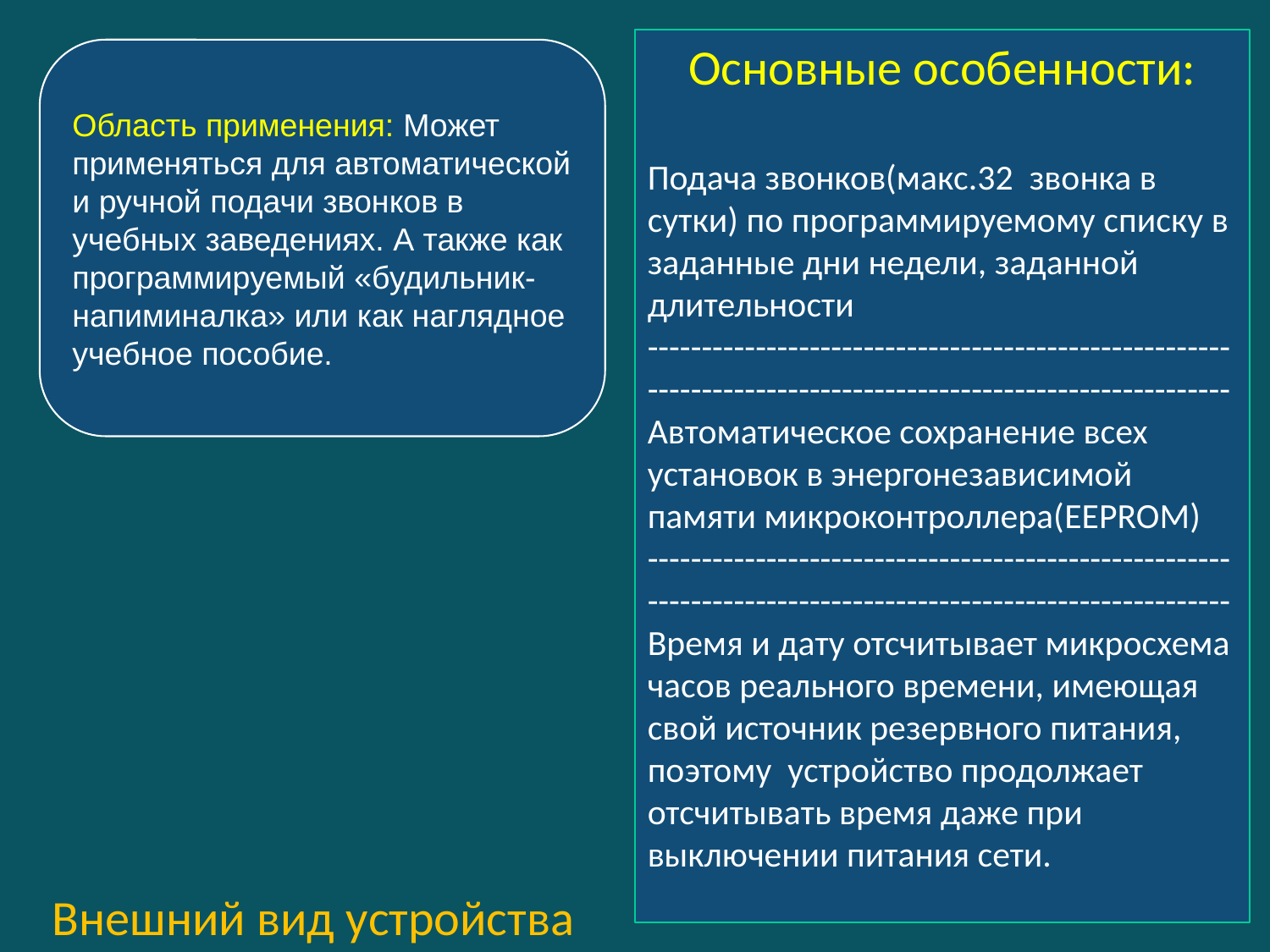

Основные особенности:

Подача звонков(макс.32  звонка в сутки) по программируемому списку в заданные дни недели, заданной длительности
------------------------------------------------------------------------------------------------------------Автоматическое сохранение всех установок в энергонезависимой памяти микроконтроллера(EEPROM)
------------------------------------------------------------------------------------------------------------Время и дату отсчитывает микросхема часов реального времени, имеющая свой источник резервного питания, поэтому  устройство продолжает отсчитывать время даже при выключении питания сети.

Область применения: Может применяться для автоматической и ручной подачи звонков в учебных заведениях. А также как программируемый «будильник-напиминалка» или как наглядное учебное пособие.
Внешний вид устройства